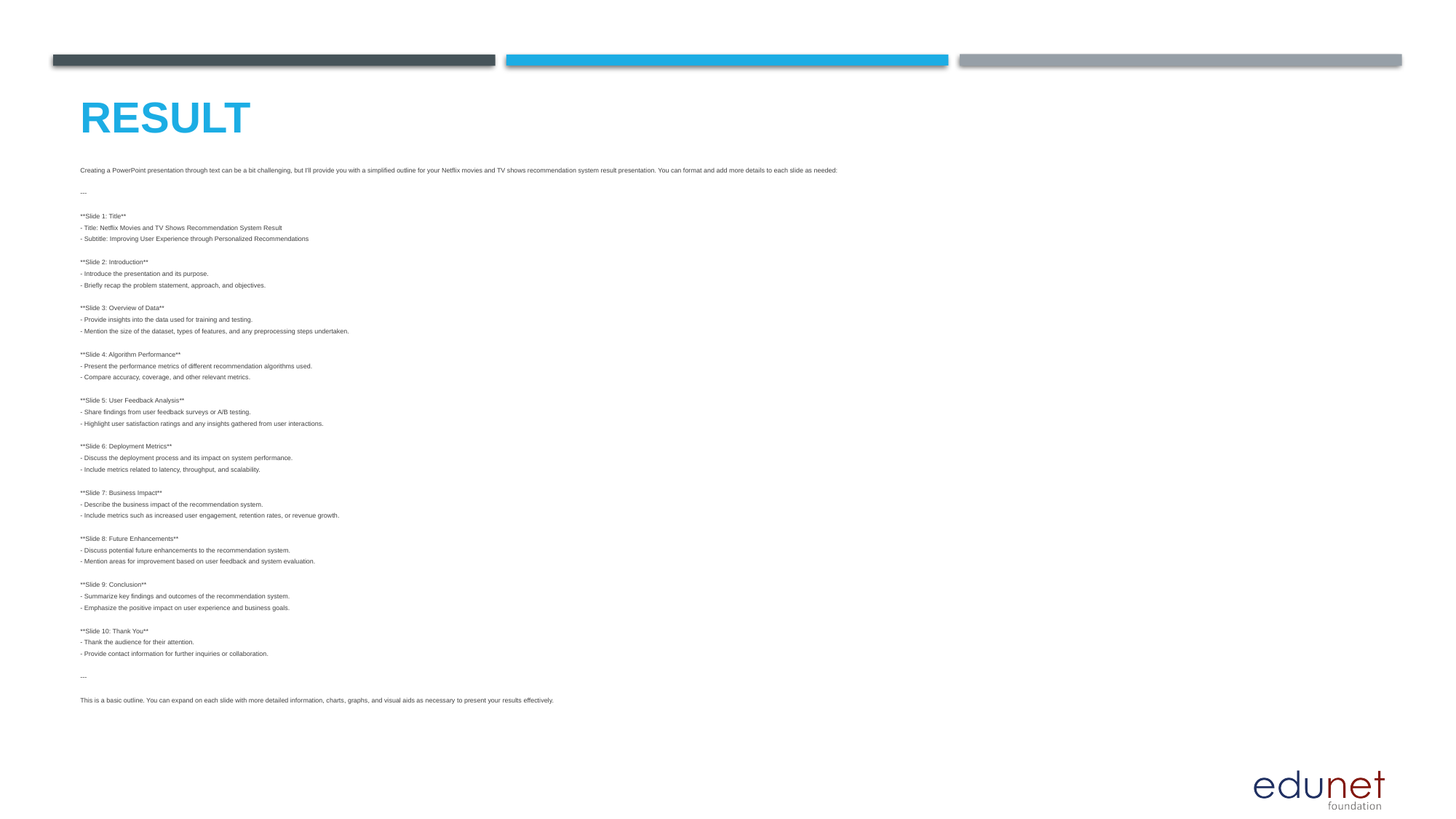

# Result
Creating a PowerPoint presentation through text can be a bit challenging, but I'll provide you with a simplified outline for your Netflix movies and TV shows recommendation system result presentation. You can format and add more details to each slide as needed:

---

**Slide 1: Title**
- Title: Netflix Movies and TV Shows Recommendation System Result
- Subtitle: Improving User Experience through Personalized Recommendations

**Slide 2: Introduction**
- Introduce the presentation and its purpose.
- Briefly recap the problem statement, approach, and objectives.

**Slide 3: Overview of Data**
- Provide insights into the data used for training and testing.
- Mention the size of the dataset, types of features, and any preprocessing steps undertaken.

**Slide 4: Algorithm Performance**
- Present the performance metrics of different recommendation algorithms used.
- Compare accuracy, coverage, and other relevant metrics.

**Slide 5: User Feedback Analysis**
- Share findings from user feedback surveys or A/B testing.
- Highlight user satisfaction ratings and any insights gathered from user interactions.

**Slide 6: Deployment Metrics**
- Discuss the deployment process and its impact on system performance.
- Include metrics related to latency, throughput, and scalability.

**Slide 7: Business Impact**
- Describe the business impact of the recommendation system.
- Include metrics such as increased user engagement, retention rates, or revenue growth.

**Slide 8: Future Enhancements**
- Discuss potential future enhancements to the recommendation system.
- Mention areas for improvement based on user feedback and system evaluation.

**Slide 9: Conclusion**
- Summarize key findings and outcomes of the recommendation system.
- Emphasize the positive impact on user experience and business goals.

**Slide 10: Thank You**
- Thank the audience for their attention.
- Provide contact information for further inquiries or collaboration.

---

This is a basic outline. You can expand on each slide with more detailed information, charts, graphs, and visual aids as necessary to present your results effectively.